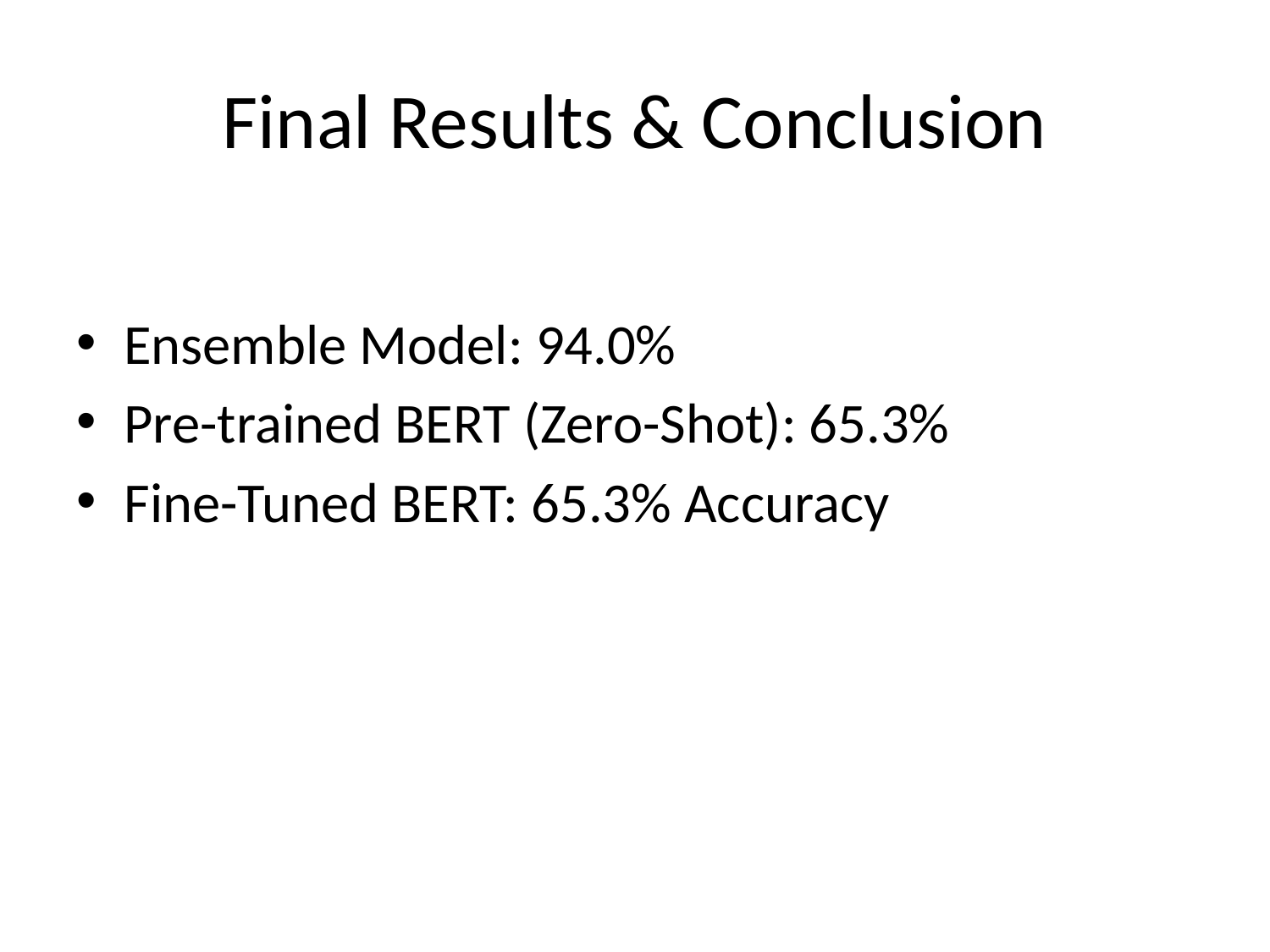

# Final Results & Conclusion

Ensemble Model: 94.0%
Pre-trained BERT (Zero-Shot): 65.3%
Fine-Tuned BERT: 65.3% Accuracy